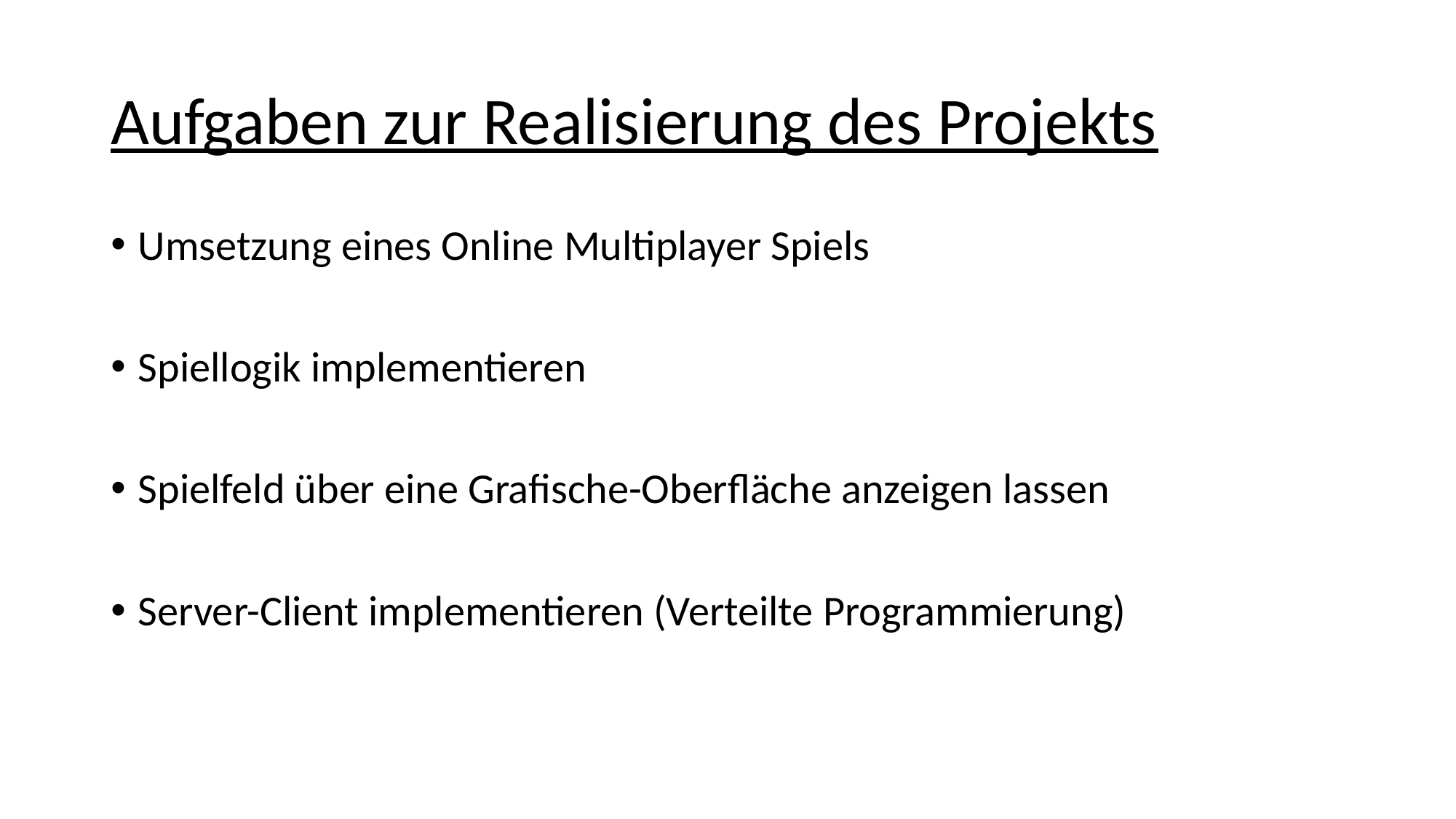

Aufgaben zur Realisierung des Projekts
Umsetzung eines Online Multiplayer Spiels

Spiellogik implementieren

Spielfeld über eine Grafische-Oberfläche anzeigen lassen

Server-Client implementieren (Verteilte Programmierung)